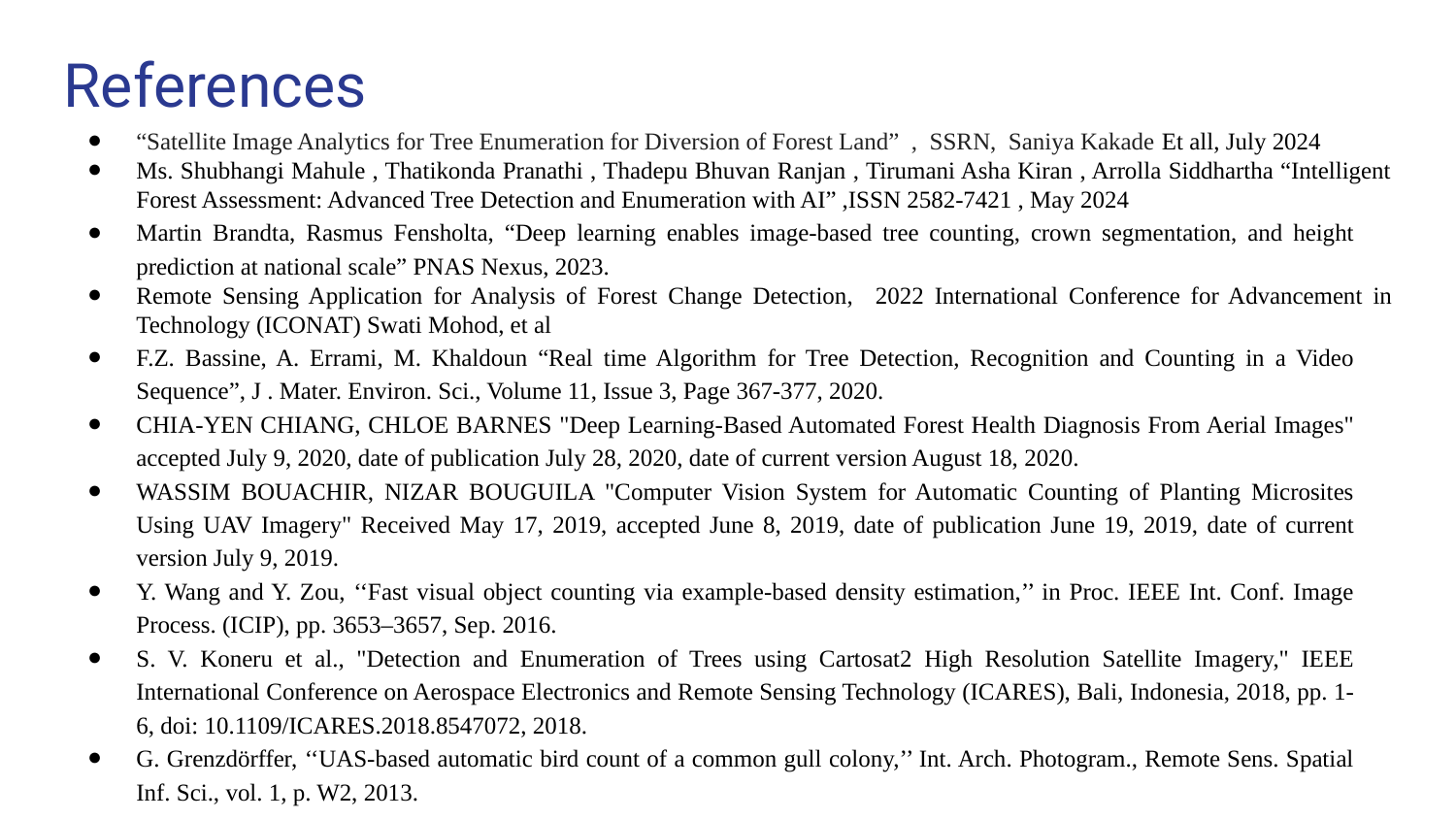

# References
“Satellite Image Analytics for Tree Enumeration for Diversion of Forest Land”  ,  SSRN,  Saniya Kakade Et all, July 2024
Ms. Shubhangi Mahule , Thatikonda Pranathi , Thadepu Bhuvan Ranjan , Tirumani Asha Kiran , Arrolla Siddhartha “Intelligent Forest Assessment: Advanced Tree Detection and Enumeration with AI” ,ISSN 2582-7421 , May 2024
Martin Brandta, Rasmus Fensholta, “Deep learning enables image-based tree counting, crown segmentation, and height prediction at national scale” PNAS Nexus, 2023.
Remote Sensing Application for Analysis of Forest Change Detection,  2022 International Conference for Advancement in Technology (ICONAT) Swati Mohod, et al
F.Z. Bassine, A. Errami, M. Khaldoun “Real time Algorithm for Tree Detection, Recognition and Counting in a Video Sequence”, J . Mater. Environ. Sci., Volume 11, Issue 3, Page 367-377, 2020.
CHIA-YEN CHIANG, CHLOE BARNES "Deep Learning-Based Automated Forest Health Diagnosis From Aerial Images" accepted July 9, 2020, date of publication July 28, 2020, date of current version August 18, 2020.
WASSIM BOUACHIR, NIZAR BOUGUILA "Computer Vision System for Automatic Counting of Planting Microsites Using UAV Imagery" Received May 17, 2019, accepted June 8, 2019, date of publication June 19, 2019, date of current version July 9, 2019.
Y. Wang and Y. Zou, ‘‘Fast visual object counting via example-based density estimation,’’ in Proc. IEEE Int. Conf. Image Process. (ICIP), pp. 3653–3657, Sep. 2016.
S. V. Koneru et al., "Detection and Enumeration of Trees using Cartosat2 High Resolution Satellite Imagery," IEEE International Conference on Aerospace Electronics and Remote Sensing Technology (ICARES), Bali, Indonesia, 2018, pp. 1-6, doi: 10.1109/ICARES.2018.8547072, 2018.
G. Grenzdörffer, ‘‘UAS-based automatic bird count of a common gull colony,’’ Int. Arch. Photogram., Remote Sens. Spatial Inf. Sci., vol. 1, p. W2, 2013.